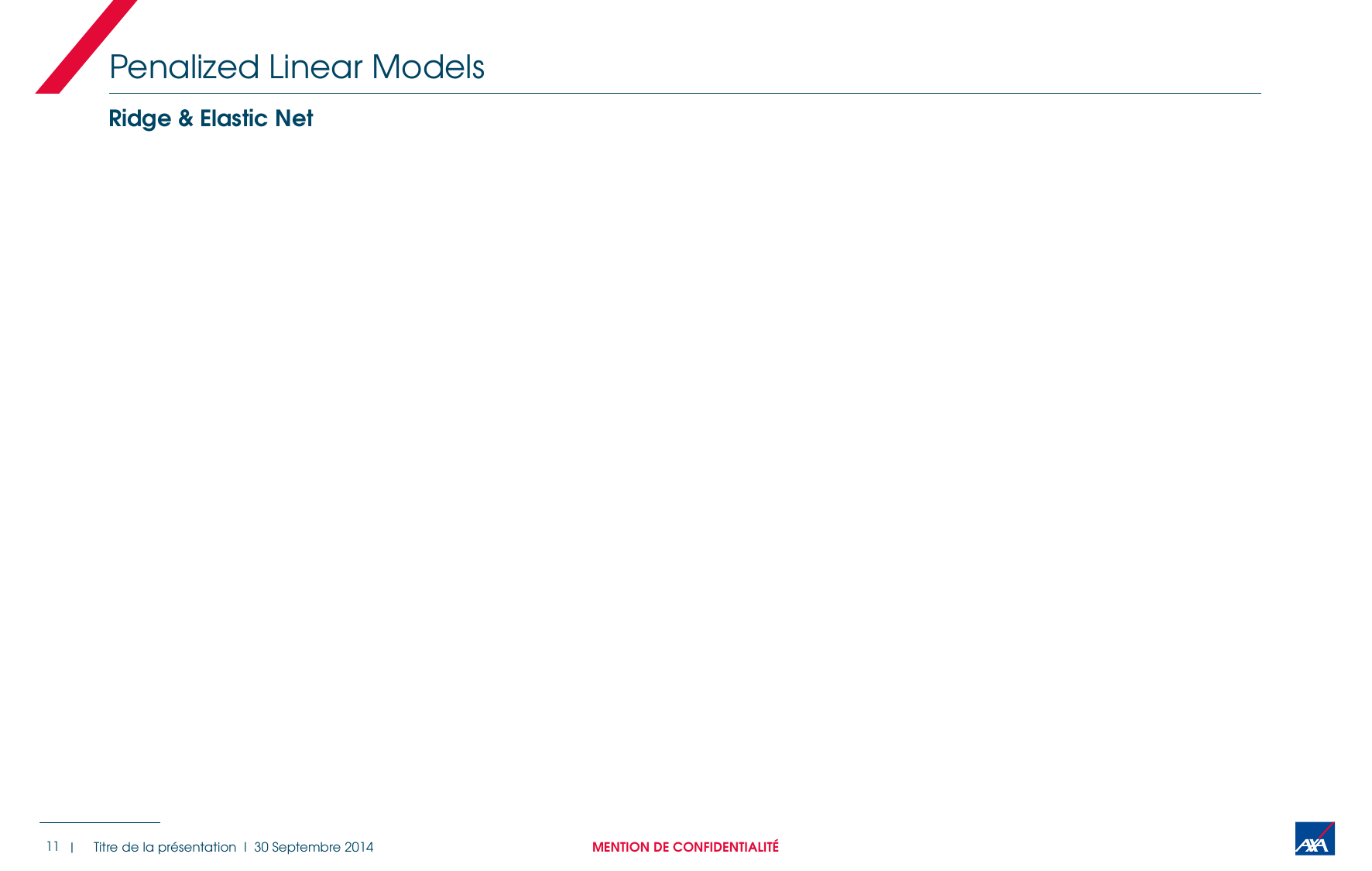

# Penalized Linear Models
Ridge & Elastic Net

11   |
MENTION DE CONFIDENTIALITÉ
Titre de la présentation  I  30 Septembre 2014